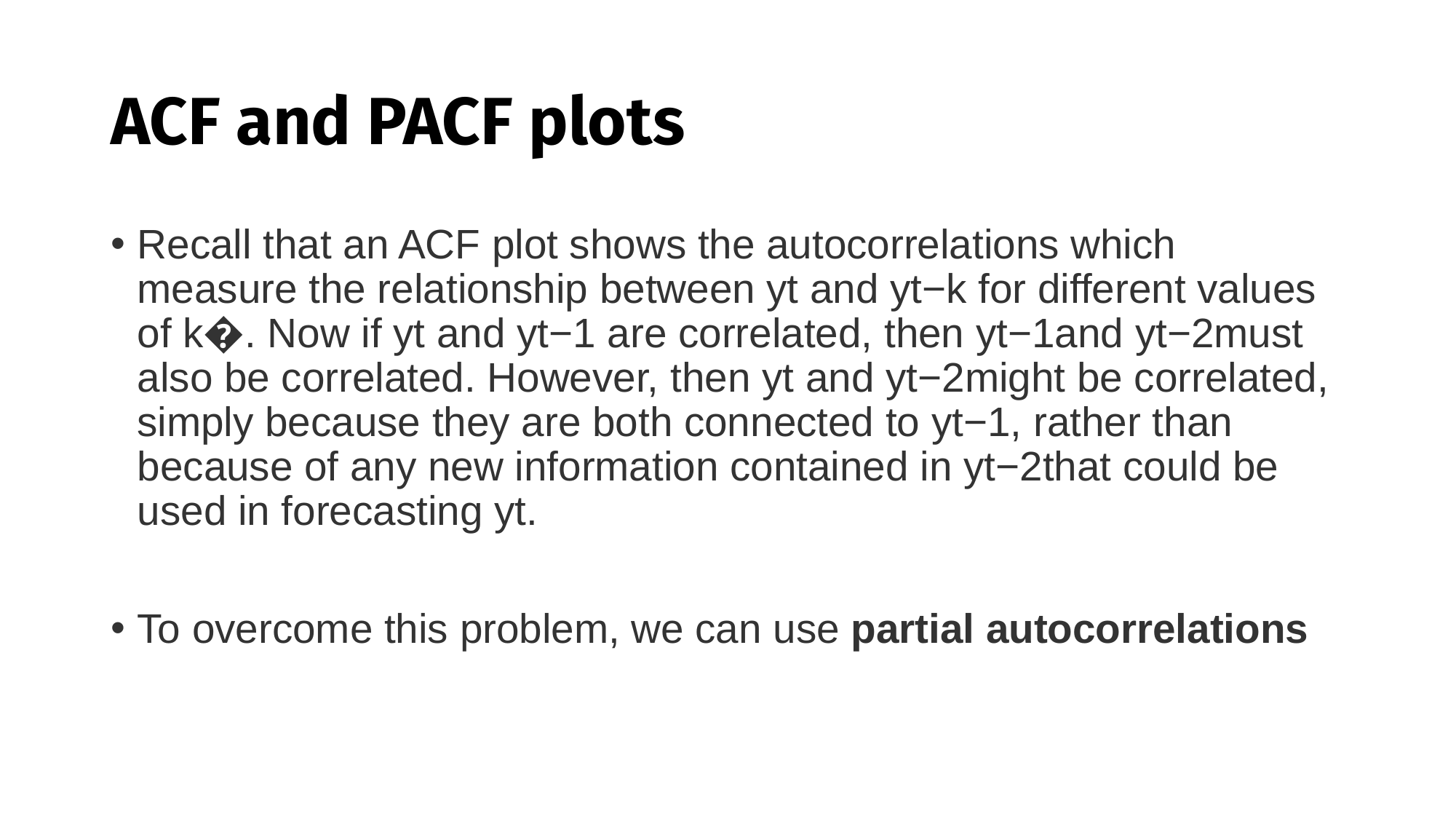

# ACF and PACF plots
Recall that an ACF plot shows the autocorrelations which measure the relationship between yt and yt−k for different values of k�. Now if yt and yt−1 are correlated, then yt−1and yt−2must also be correlated. However, then yt and yt−2might be correlated, simply because they are both connected to yt−1, rather than because of any new information contained in yt−2that could be used in forecasting yt.

To overcome this problem, we can use partial autocorrelations